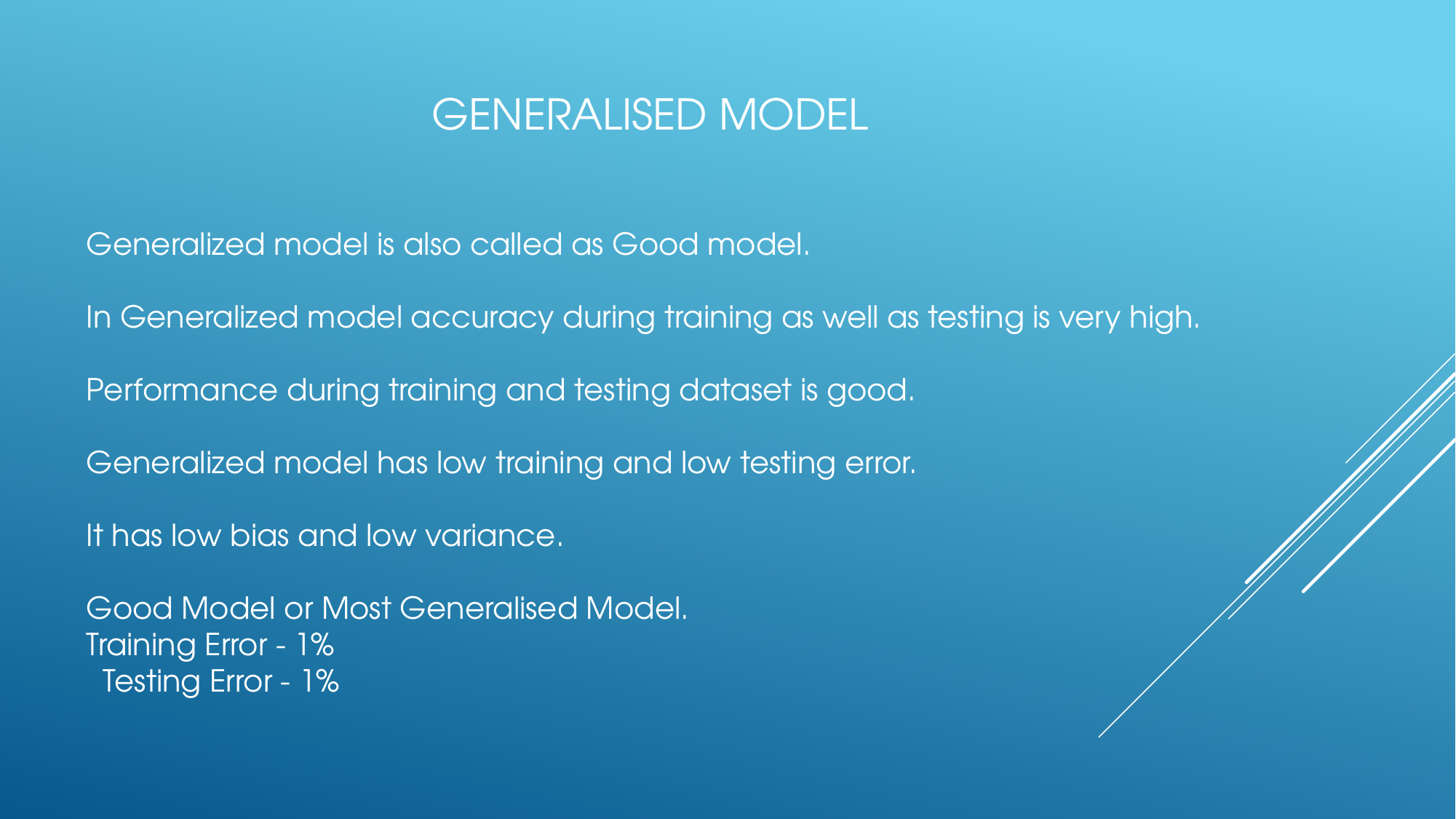

GENERALISED MODEL
Generalized model is also called as Good model.

In Generalized model accuracy during training as well as testing is very high.

Performance during training and testing dataset is good.

Generalized model has low training and low testing error.

It has low bias and low variance.

Good Model or Most Generalised Model.
Training Error - 1%
  Testing Error - 1%